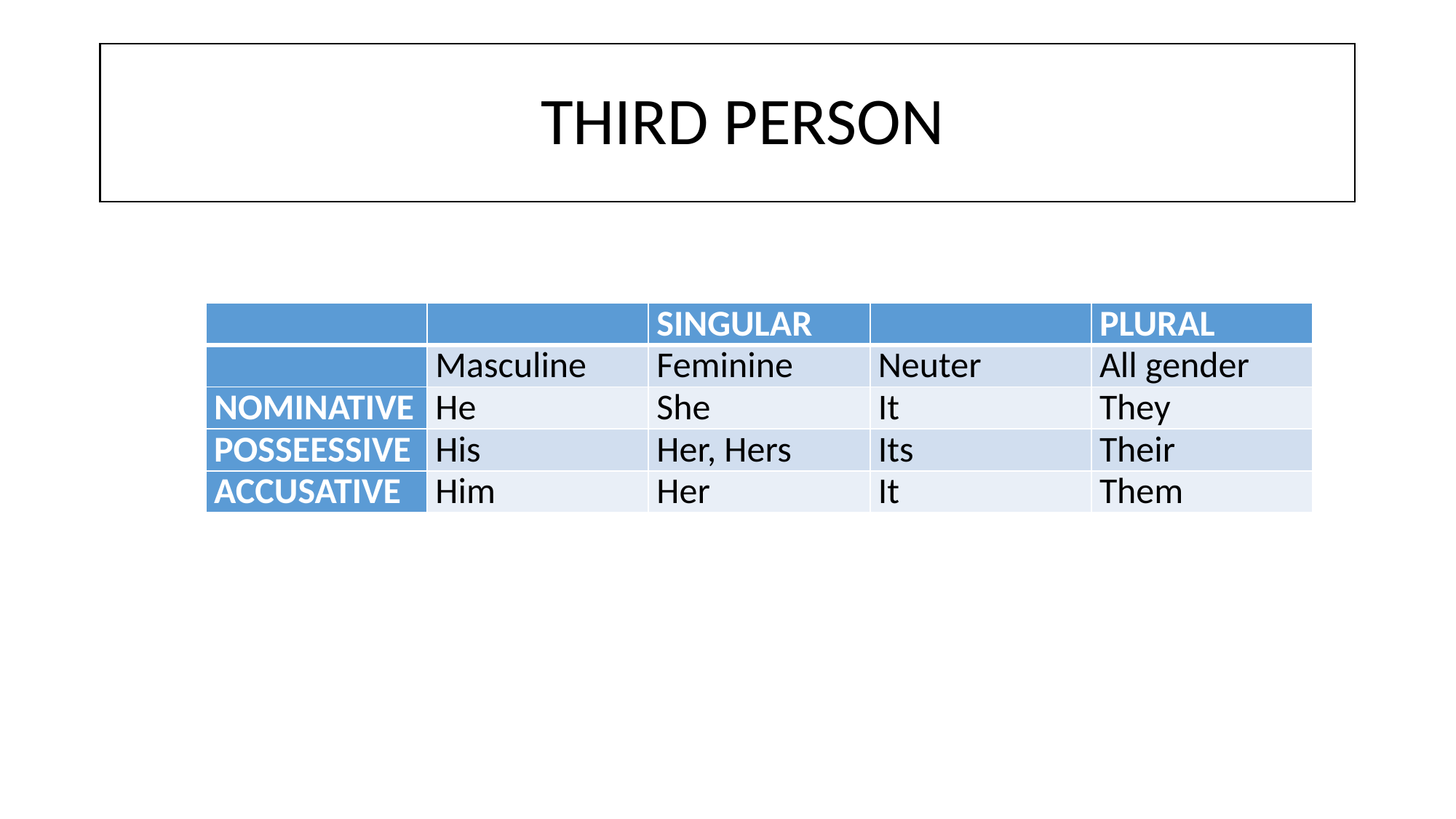

# THIRD PERSON
|  |  | SINGULAR |  | PLURAL |
| --- | --- | --- | --- | --- |
|  | Masculine | Feminine | Neuter | All gender |
| NOMINATIVE | He | She | It | They |
| POSSEESSIVE | His | Her, Hers | Its | Their |
| ACCUSATIVE | Him | Her | It | Them |